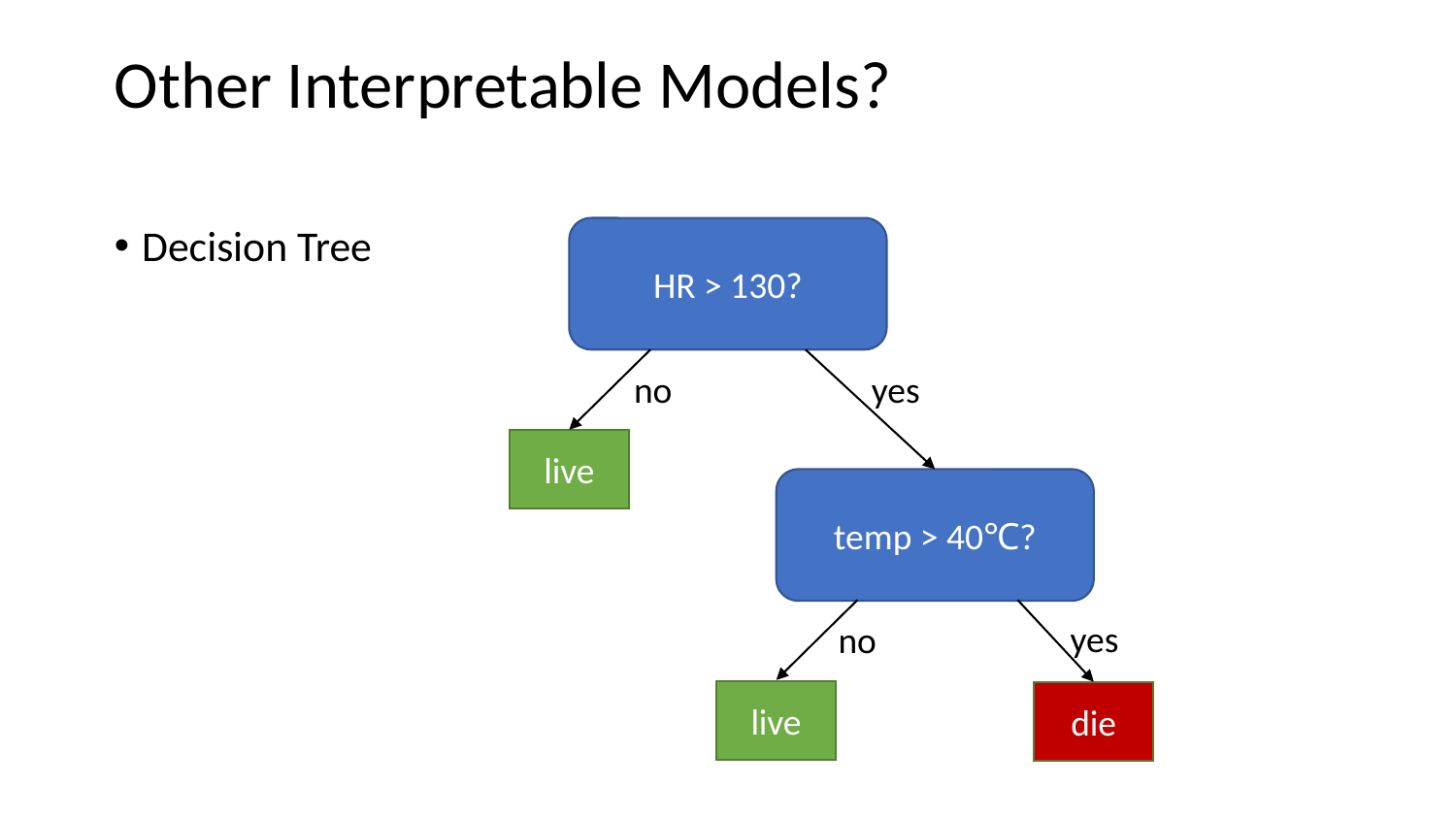

# Other Interpretable Models?
Decision Tree
HR > 130?
no
yes
live
temp > 40℃?
yes
no
live
die